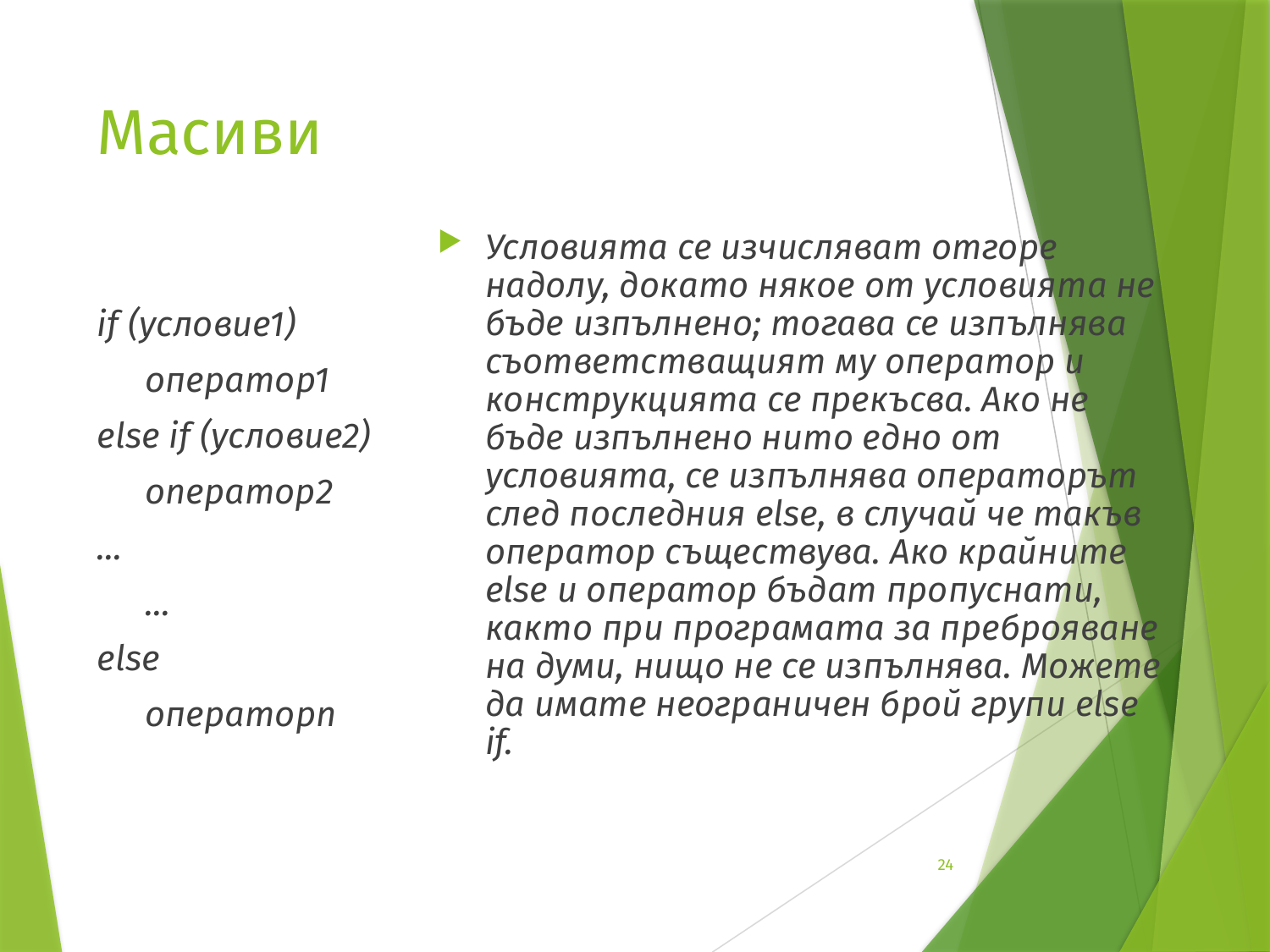

# Масиви
Условията се изчисляват отгоре надолу, докато някое от условията не бъде изпълнено; тогава се изпълнява съответстващият му оператор и конструкцията се прекъсва. Ако не бъде изпълнено нито едно от условията, се изпълнява операторът след последния else, в случай че такъв оператор съществува. Ако крайните else и оператор бъдат пропуснати, както при програмата за преброяване на думи, нищо не се изпълнява. Можете да имате неограничен брой групи else if.
if (условие1)
	оператор1
else if (условие2)
	onepamop2
...
	...
else
	операторn

24